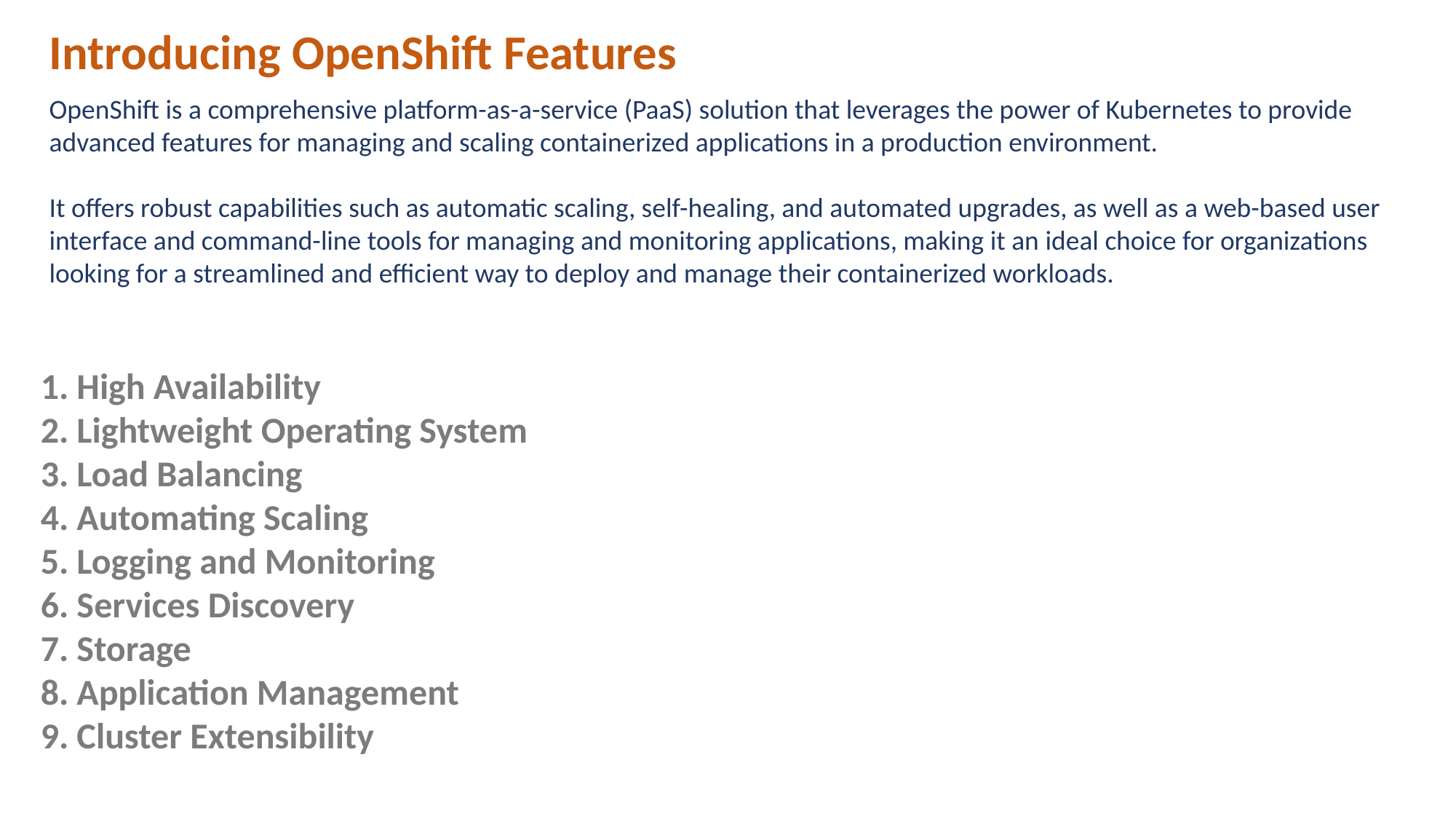

Introducing OpenShift Features
OpenShift is a comprehensive platform-as-a-service (PaaS) solution that leverages the power of Kubernetes to provide advanced features for managing and scaling containerized applications in a production environment.

It offers robust capabilities such as automatic scaling, self-healing, and automated upgrades, as well as a web-based user interface and command-line tools for managing and monitoring applications, making it an ideal choice for organizations looking for a streamlined and efficient way to deploy and manage their containerized workloads.
1. High Availability
2. Lightweight Operating System
3. Load Balancing
4. Automating Scaling
5. Logging and Monitoring
6. Services Discovery
7. Storage
8. Application Management
9. Cluster Extensibility